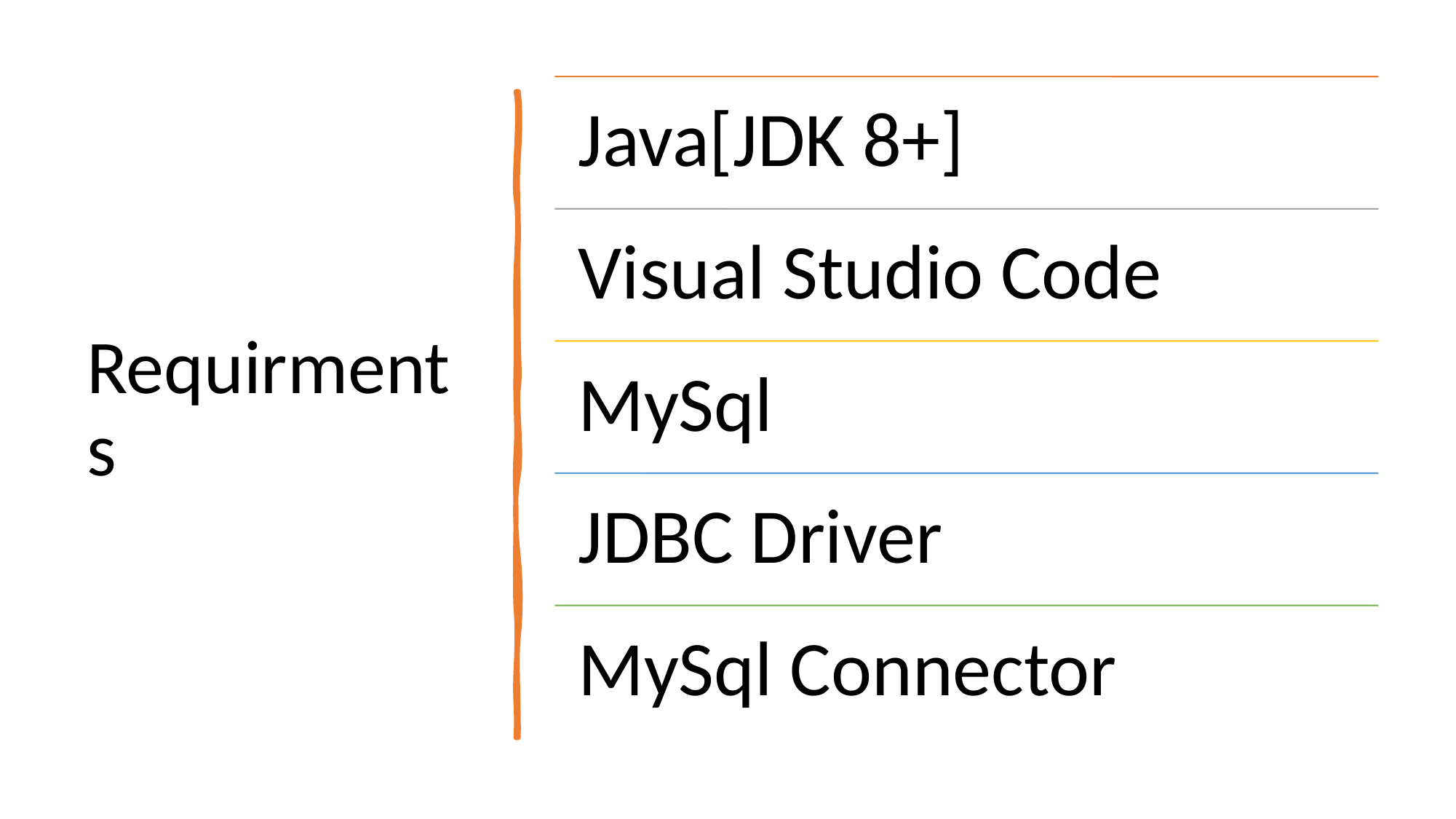

Java[JDK 8+]
Visual Studio Code
MySql
JDBC Driver
MySql Connector
# Requirments